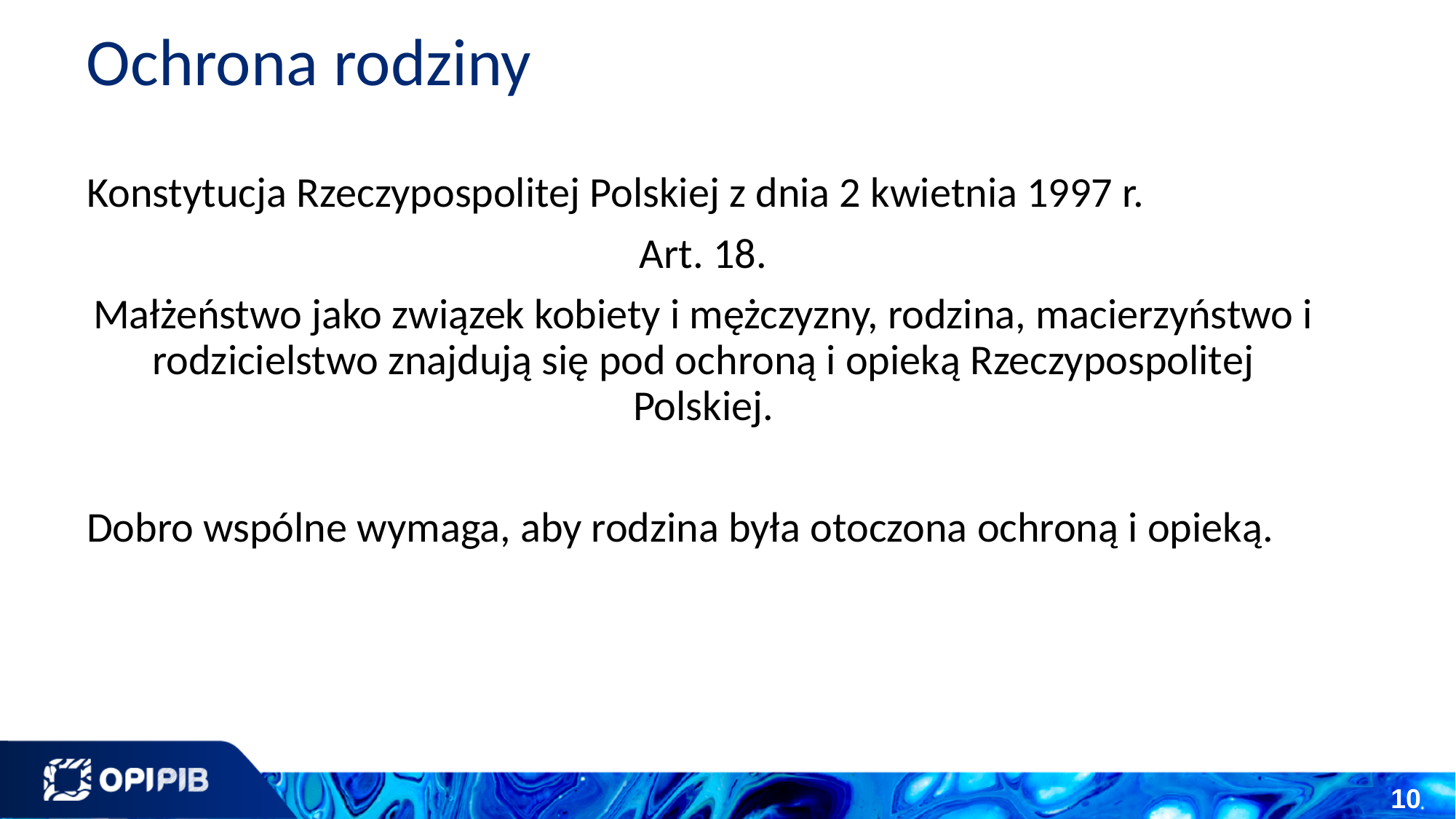

# Ochrona rodziny
Konstytucja Rzeczypospolitej Polskiej z dnia 2 kwietnia 1997 r.
Art. 18.
Małżeństwo jako związek kobiety i mężczyzny, rodzina, macierzyństwo i rodzicielstwo znajdują się pod ochroną i opieką Rzeczypospolitej Polskiej.

Dobro wspólne wymaga, aby rodzina była otoczona ochroną i opieką.
10